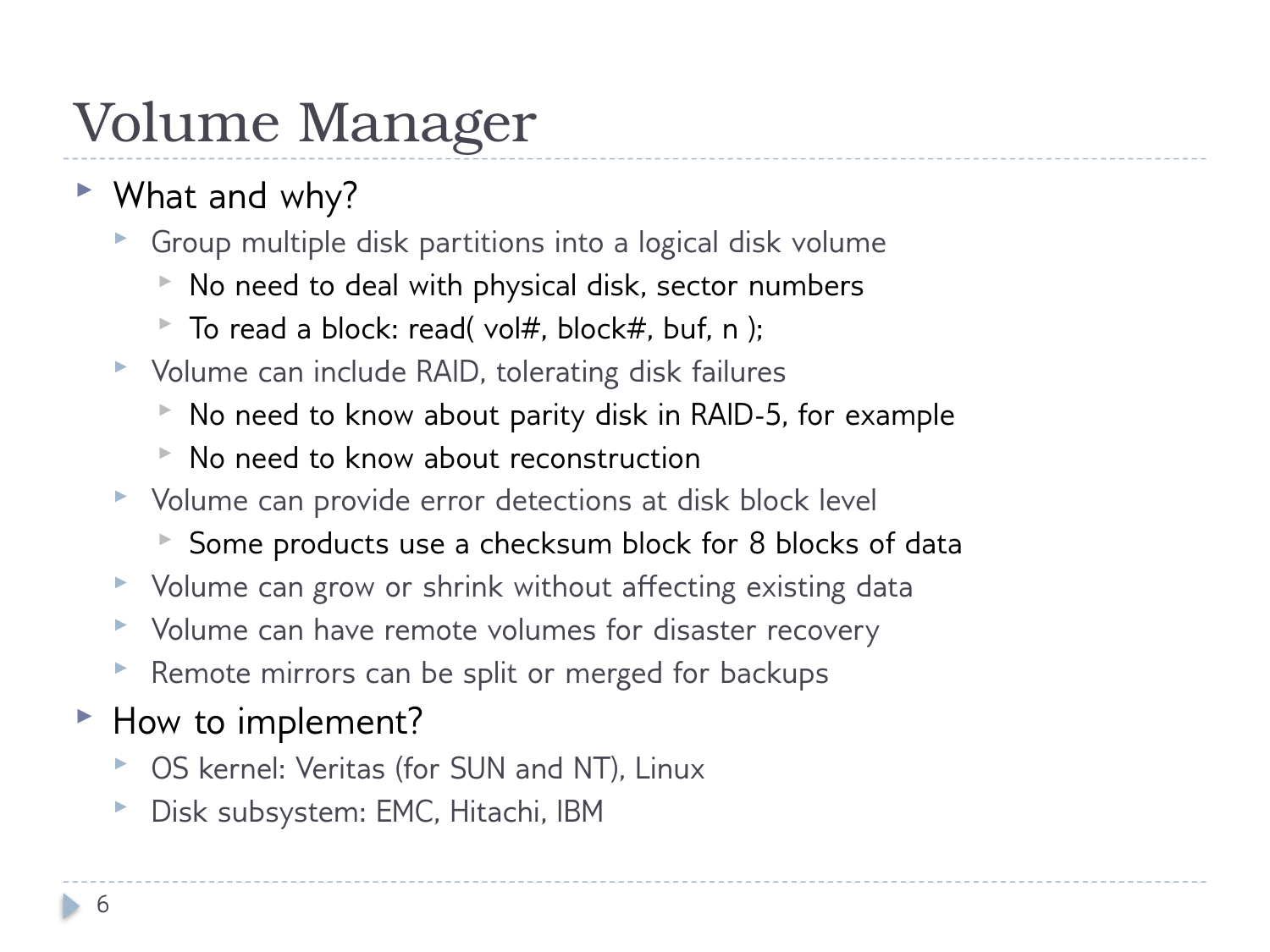

# Volume Manager
What and why?
Group multiple disk partitions into a logical disk volume
No need to deal with physical disk, sector numbers
To read a block: read( vol#, block#, buf, n );
Volume can include RAID, tolerating disk failures
No need to know about parity disk in RAID-5, for example
No need to know about reconstruction
Volume can provide error detections at disk block level
Some products use a checksum block for 8 blocks of data
Volume can grow or shrink without affecting existing data
Volume can have remote volumes for disaster recovery
Remote mirrors can be split or merged for backups
How to implement?
OS kernel: Veritas (for SUN and NT), Linux
Disk subsystem: EMC, Hitachi, IBM
6